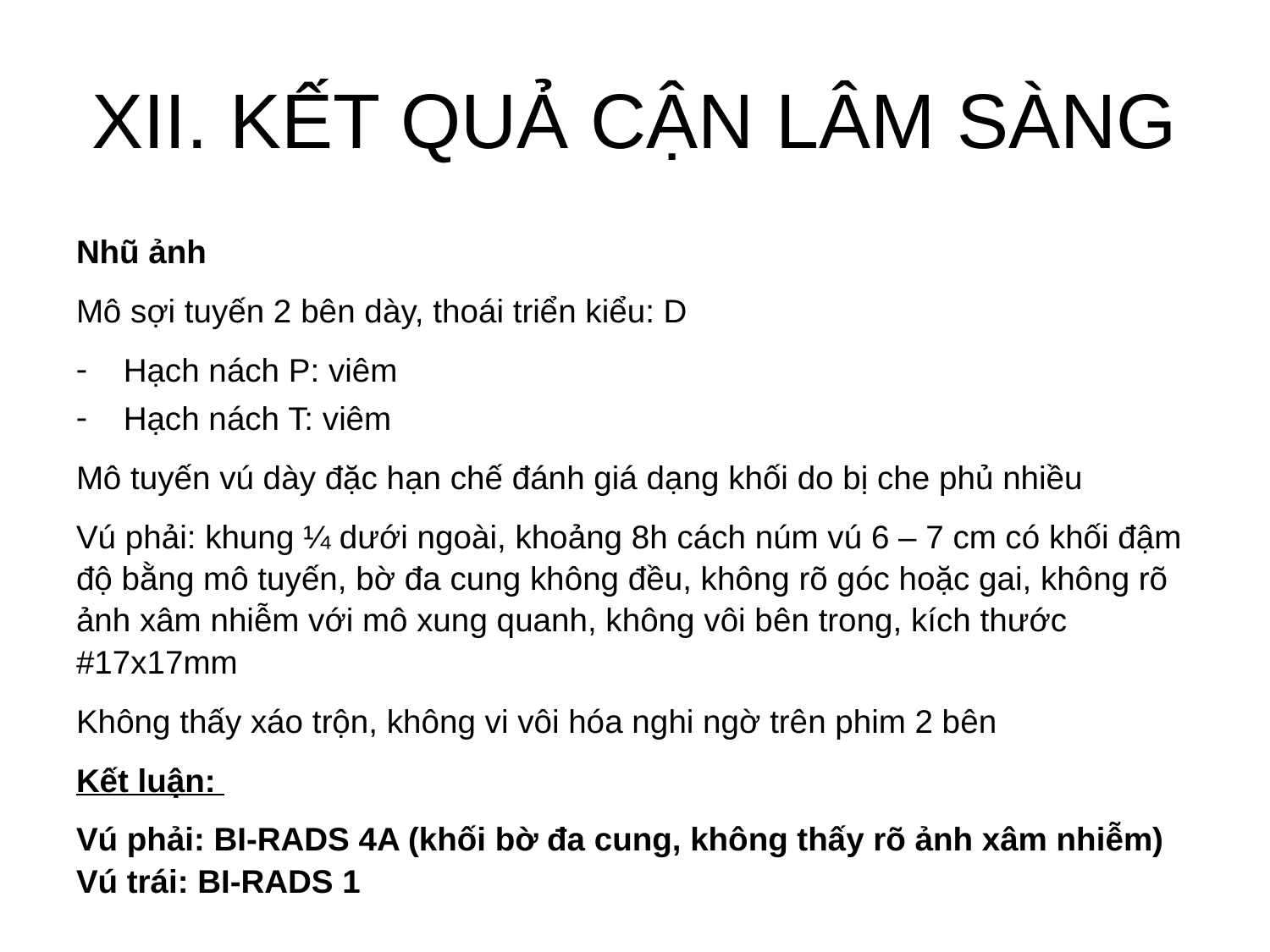

# XII. KẾT QUẢ CẬN LÂM SÀNG
Nhũ ảnh
Mô sợi tuyến 2 bên dày, thoái triển kiểu: D
Hạch nách P: viêm
Hạch nách T: viêm
Mô tuyến vú dày đặc hạn chế đánh giá dạng khối do bị che phủ nhiều
Vú phải: khung ¼ dưới ngoài, khoảng 8h cách núm vú 6 – 7 cm có khối đậm độ bằng mô tuyến, bờ đa cung không đều, không rõ góc hoặc gai, không rõ ảnh xâm nhiễm với mô xung quanh, không vôi bên trong, kích thước #17x17mm
Không thấy xáo trộn, không vi vôi hóa nghi ngờ trên phim 2 bên
Kết luận:
Vú phải: BI-RADS 4A (khối bờ đa cung, không thấy rõ ảnh xâm nhiễm)
Vú trái: BI-RADS 1